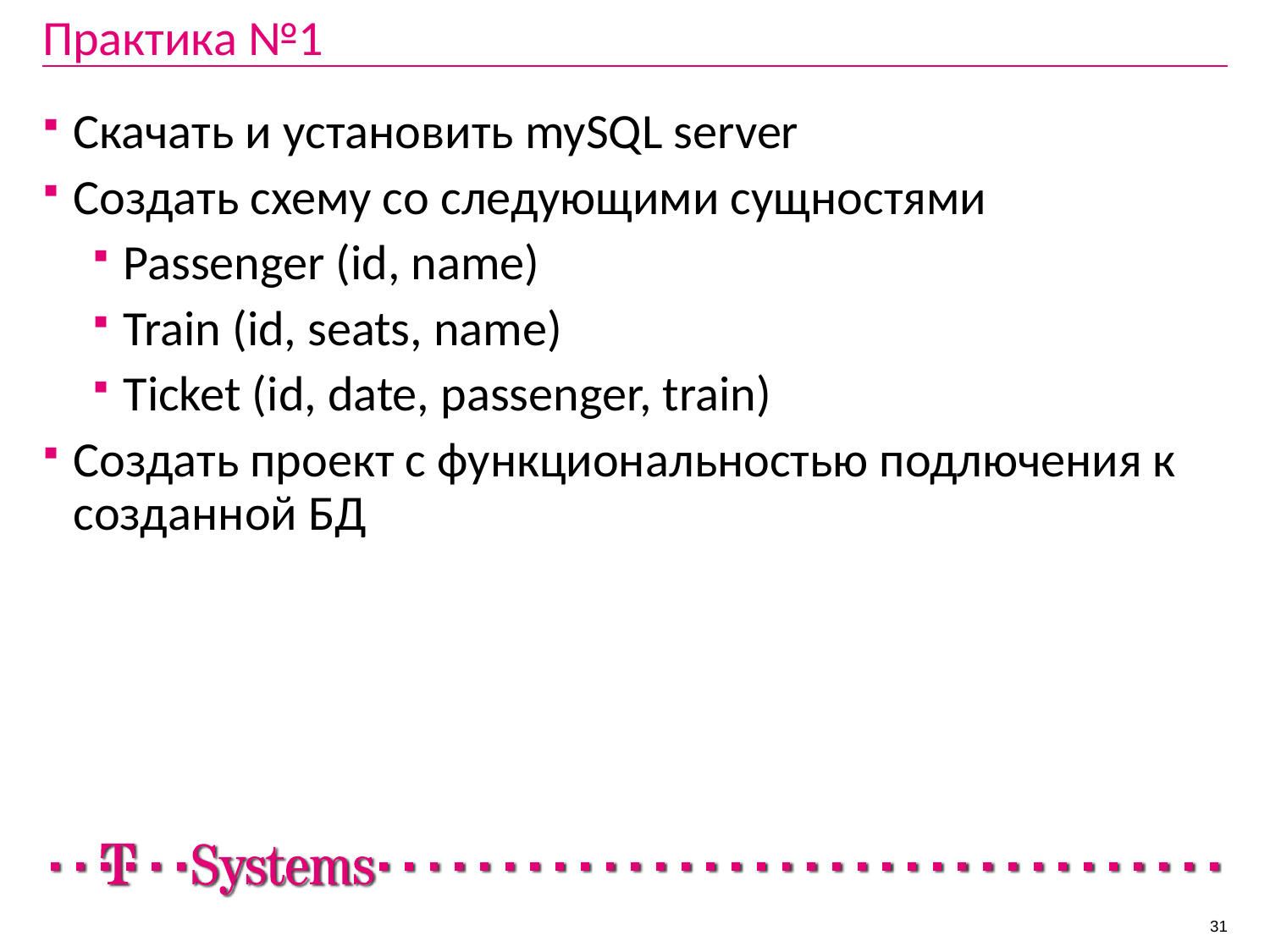

# Практика №1
Скачать и установить mySQL server
Создать схему со следующими сущностями
Passenger (id, name)
Train (id, seats, name)
Ticket (id, date, passenger, train)
Создать проект c функциональностью подлючения к созданной БД
31